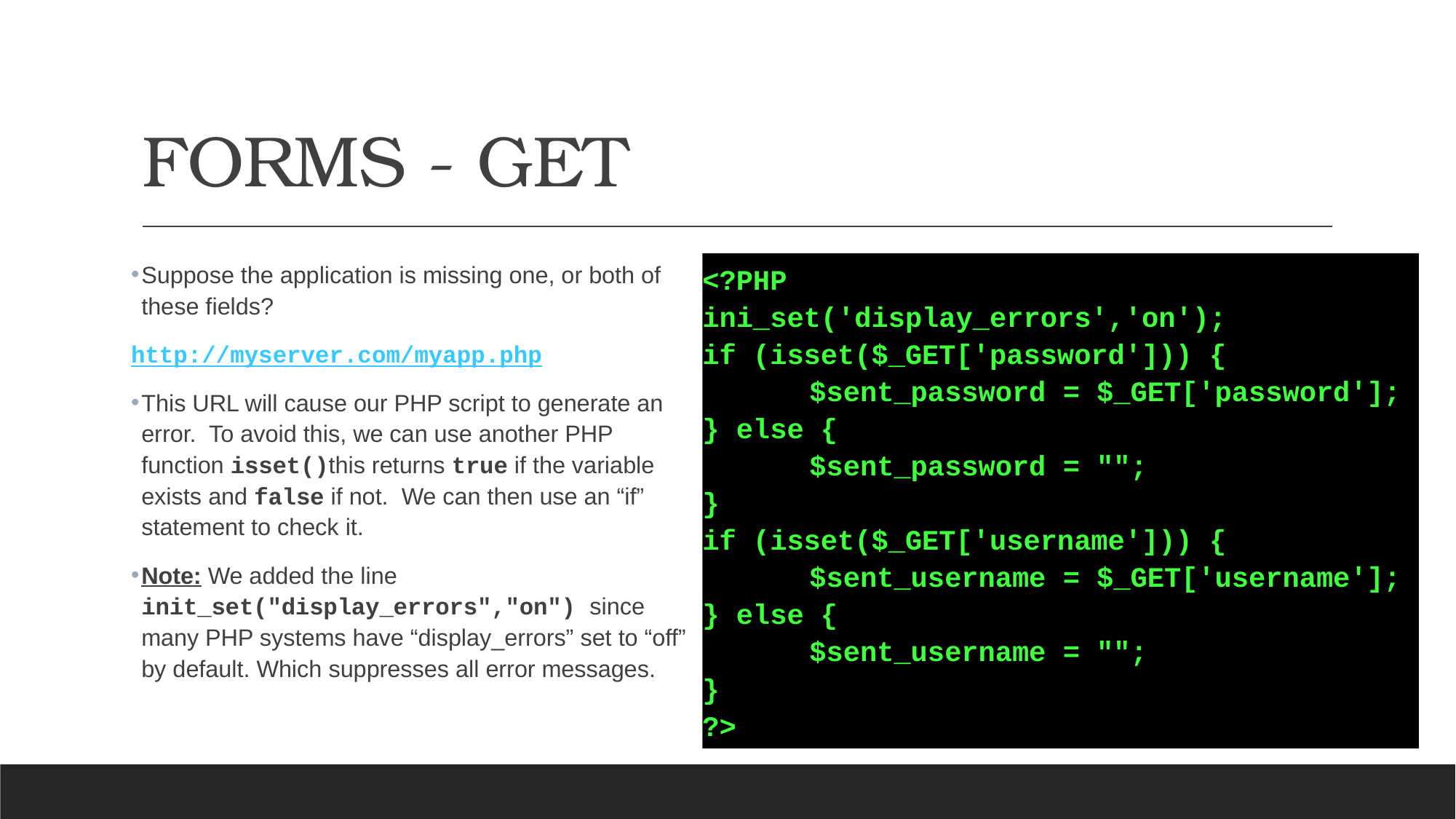

# FORMS - GET
Suppose the application is missing one, or both of these fields?
http://myserver.com/myapp.php
This URL will cause our PHP script to generate an error.  To avoid this, we can use another PHP function isset()this returns true if the variable exists and false if not.  We can then use an “if” statement to check it.
Note: We added the line init_set("display_errors","on") since many PHP systems have “display_errors” set to “off” by default. Which suppresses all error messages.
<?PHP
ini_set('display_errors','on');
if (isset($_GET['password'])) {
	$sent_password = $_GET['password'];
} else {
	$sent_password = "";
}
if (isset($_GET['username'])) {
	$sent_username = $_GET['username'];
} else {
	$sent_username = "";
}
?>